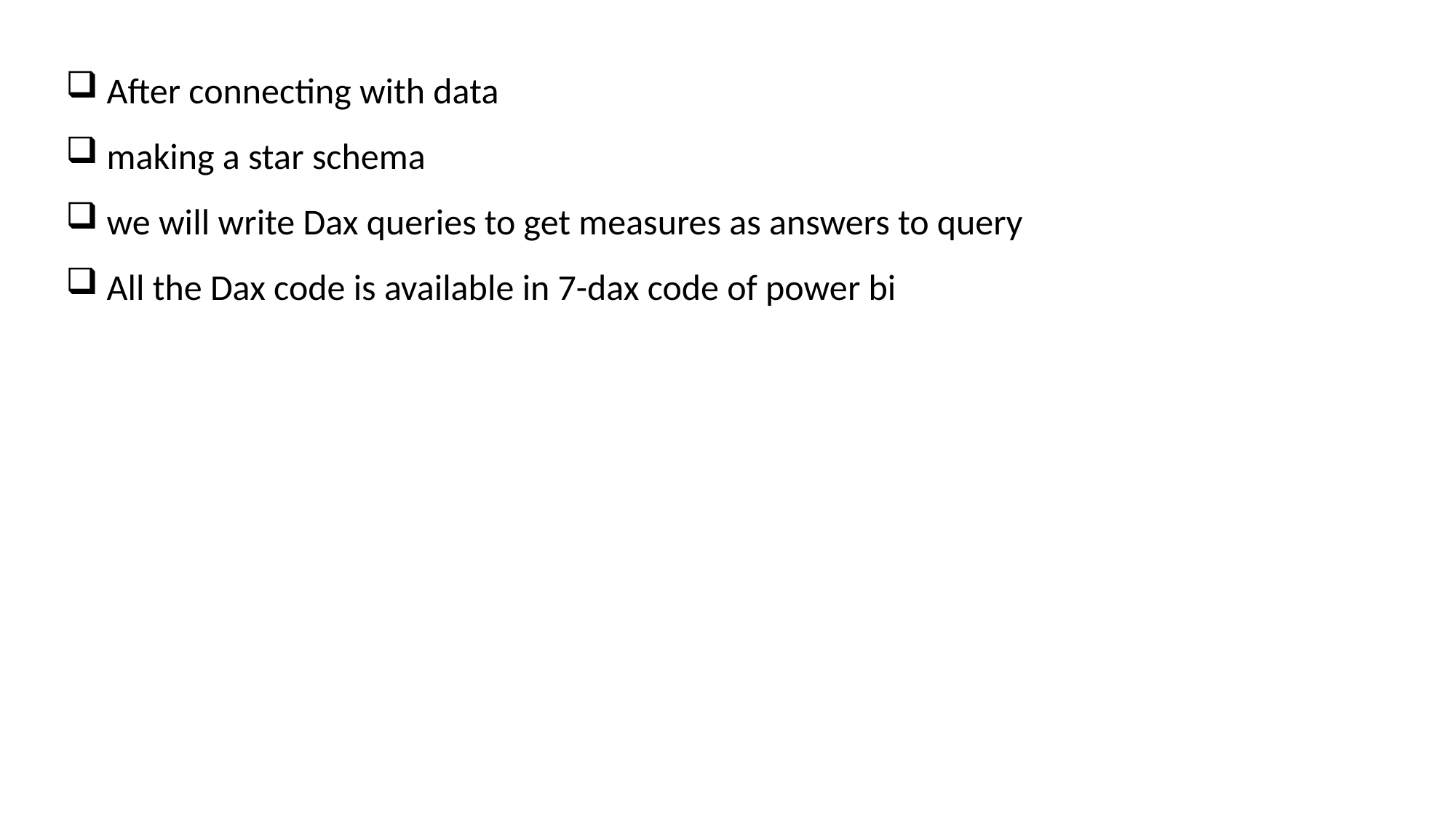

After connecting with data
making a star schema
we will write Dax queries to get measures as answers to query
All the Dax code is available in 7-dax code of power bi